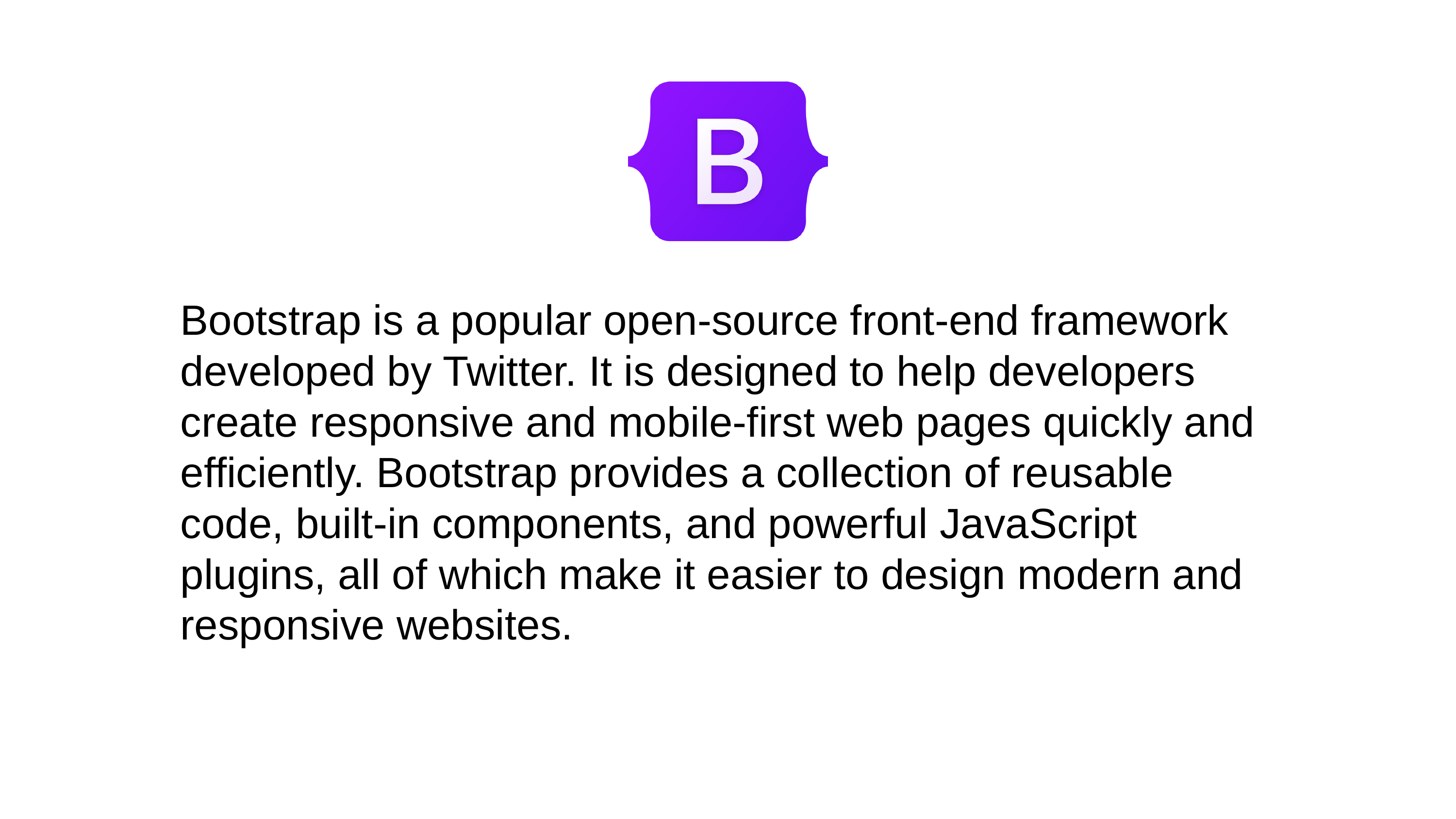

Bootstrap is a popular open-source front-end framework developed by Twitter. It is designed to help developers create responsive and mobile-first web pages quickly and efficiently. Bootstrap provides a collection of reusable code, built-in components, and powerful JavaScript plugins, all of which make it easier to design modern and responsive websites.